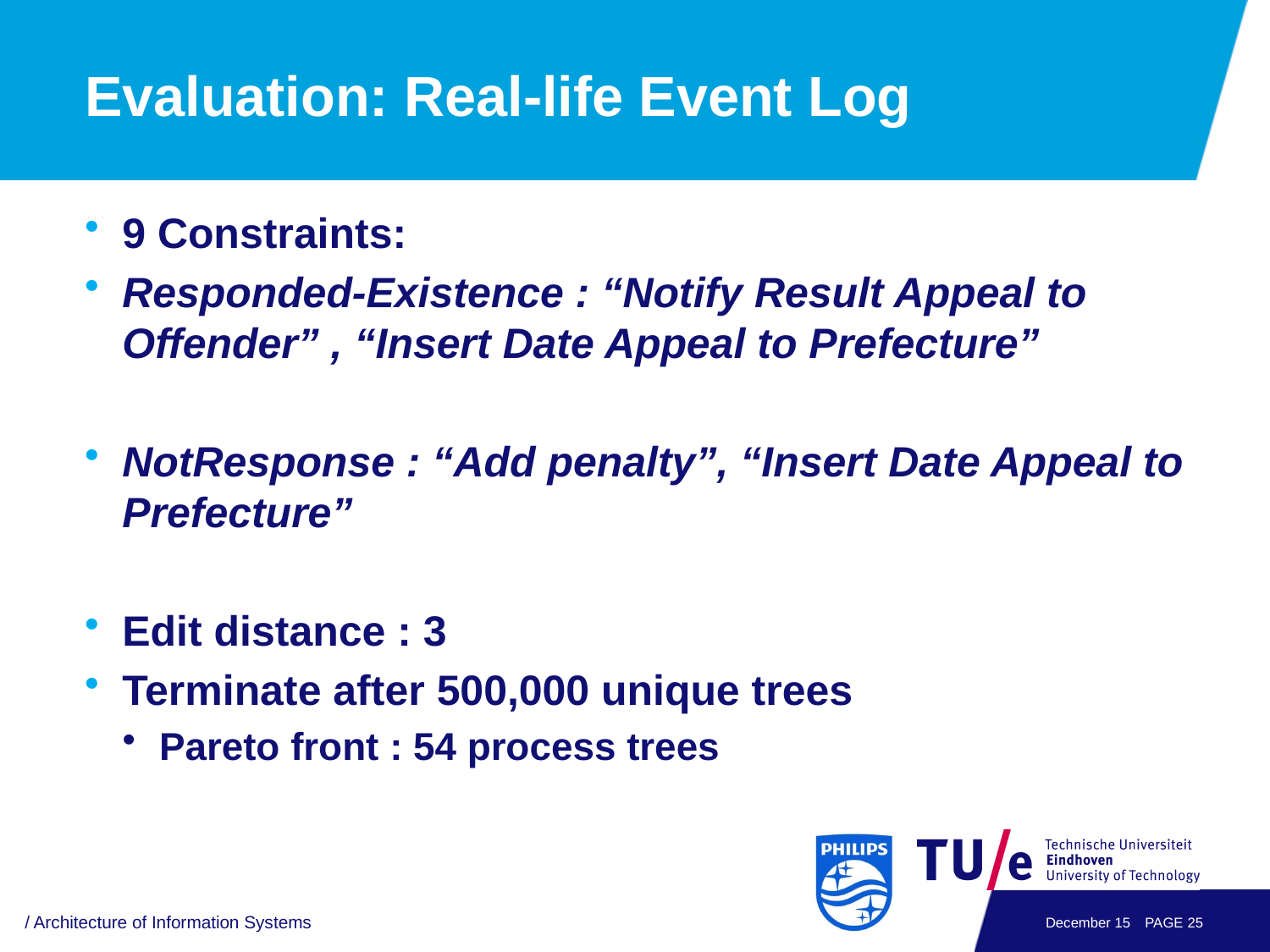

# Evaluation: Real-life Event Log
9 Constraints:
Responded-Existence : “Notify Result Appeal to Offender” , “Insert Date Appeal to Prefecture”

NotResponse : “Add penalty”, “Insert Date Appeal to Prefecture”

Edit distance : 3
Terminate after 500,000 unique trees
Pareto front : 54 process trees

/ Architecture of Information Systems
December 15
PAGE 25